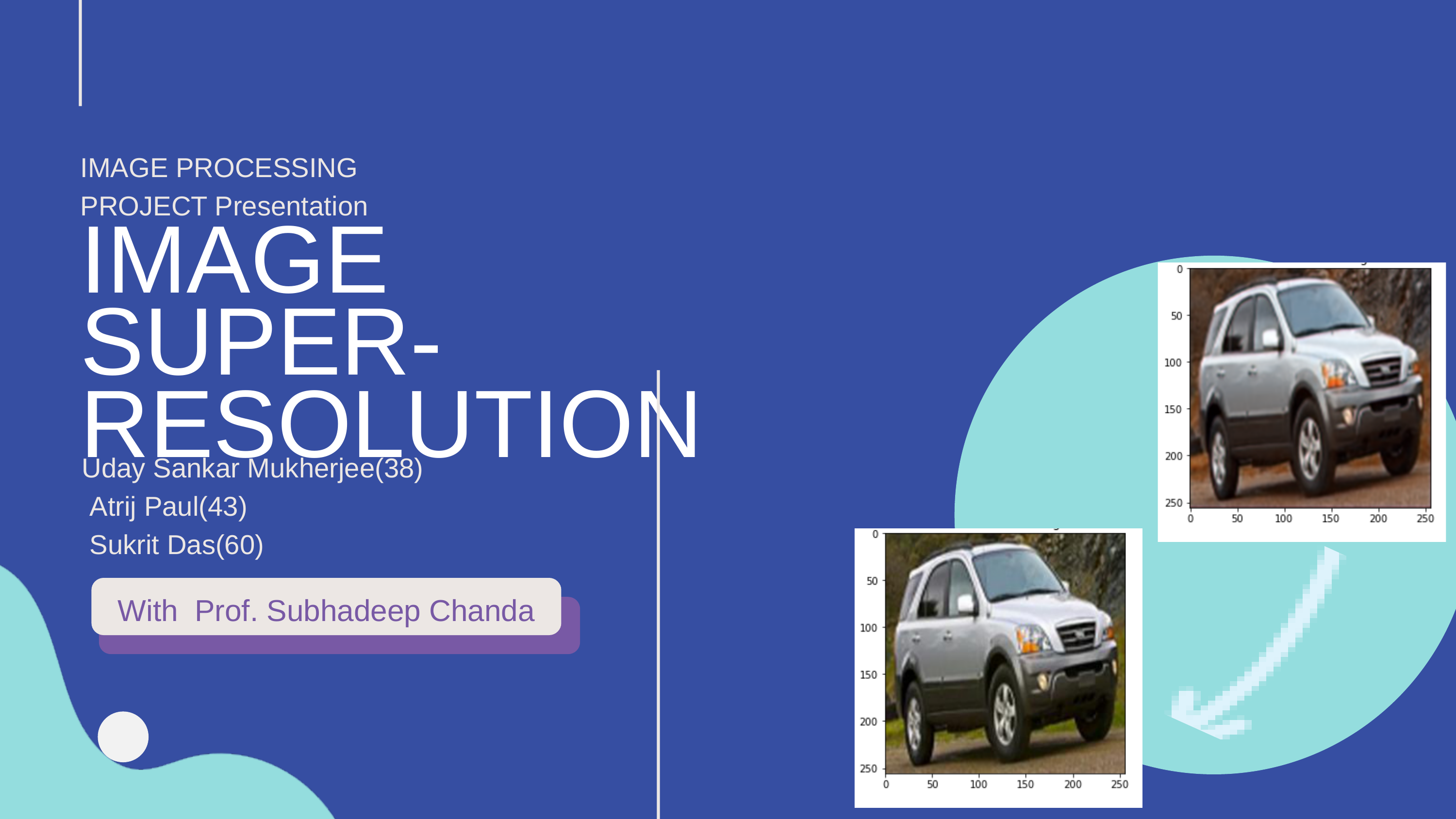

IMAGE PROCESSING PROJECT Presentation
IMAGE
SUPER-RESOLUTION

Uday Sankar Mukherjee(38)
 Atrij Paul(43)
 Sukrit Das(60)

With  Prof. Subhadeep Chanda